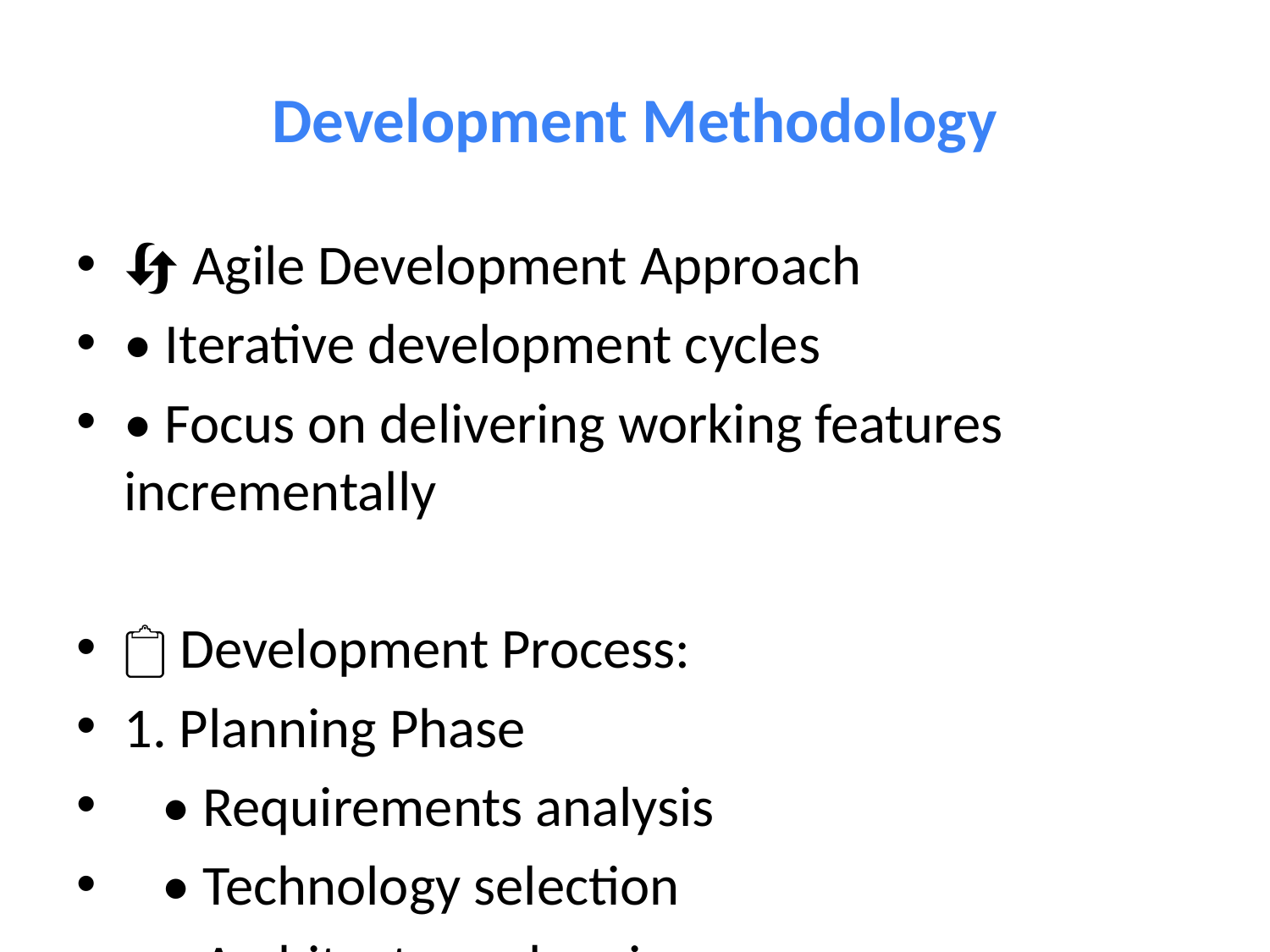

# Development Methodology
🔄 Agile Development Approach
• Iterative development cycles
• Focus on delivering working features incrementally

📋 Development Process:
1. Planning Phase
   • Requirements analysis
   • Technology selection
   • Architecture planning
   • Timeline planning

2. Design Phase
   • UI/UX design with wireframes
   • Component design
   • State management design
   • API design

3. Development Phase
   • Sprint planning
   • Component development
   • Integration
   • Continuous testing

4. Testing Phase
   • Unit testing
   • Integration testing
   • User acceptance testing
   • Performance testing